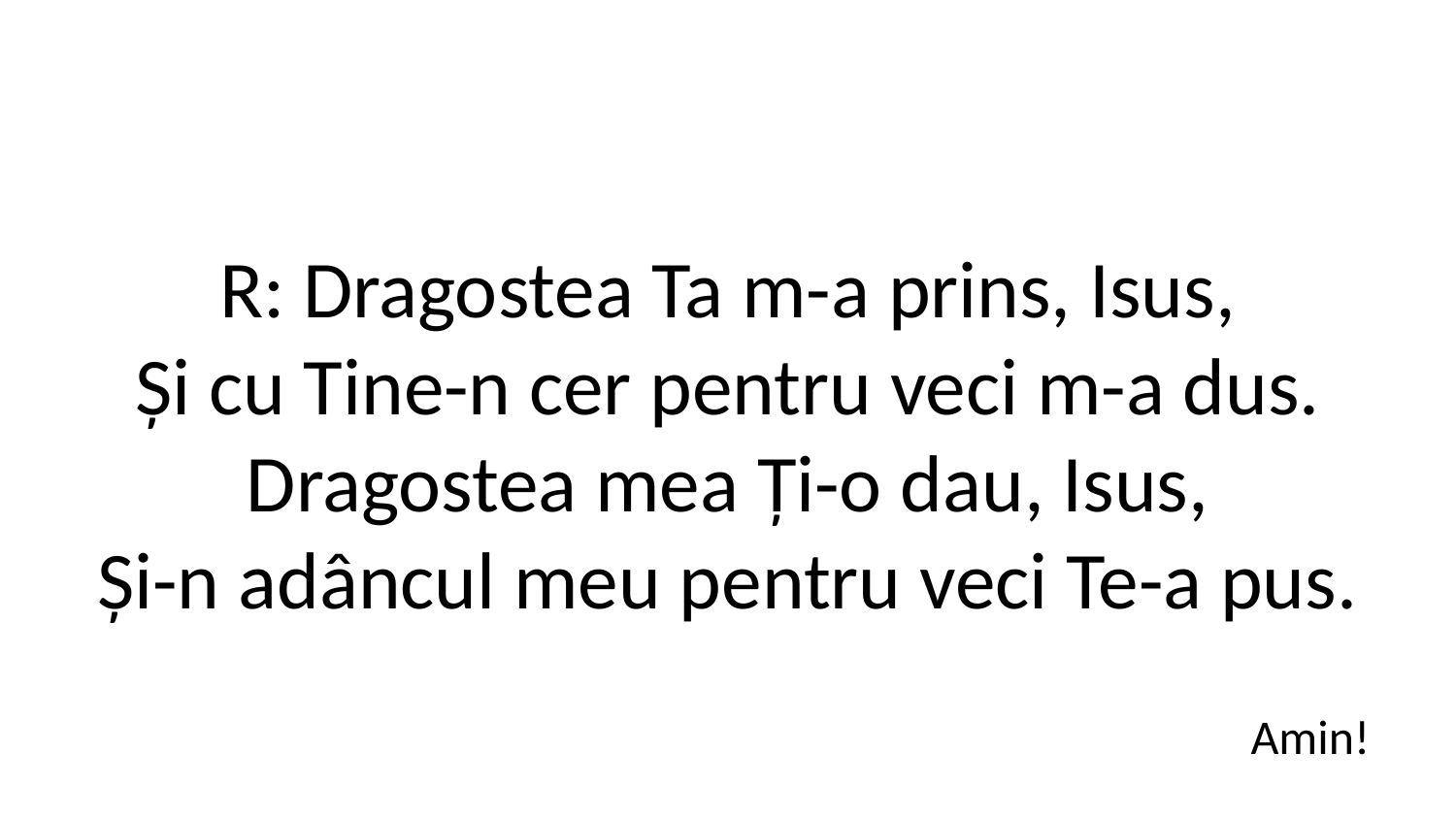

R: Dragostea Ta m-a prins, Isus,
Și cu Tine-n cer pentru veci m-a dus.
Dragostea mea Ți-o dau, Isus,
Și-n adâncul meu pentru veci Te-a pus.

Amin!